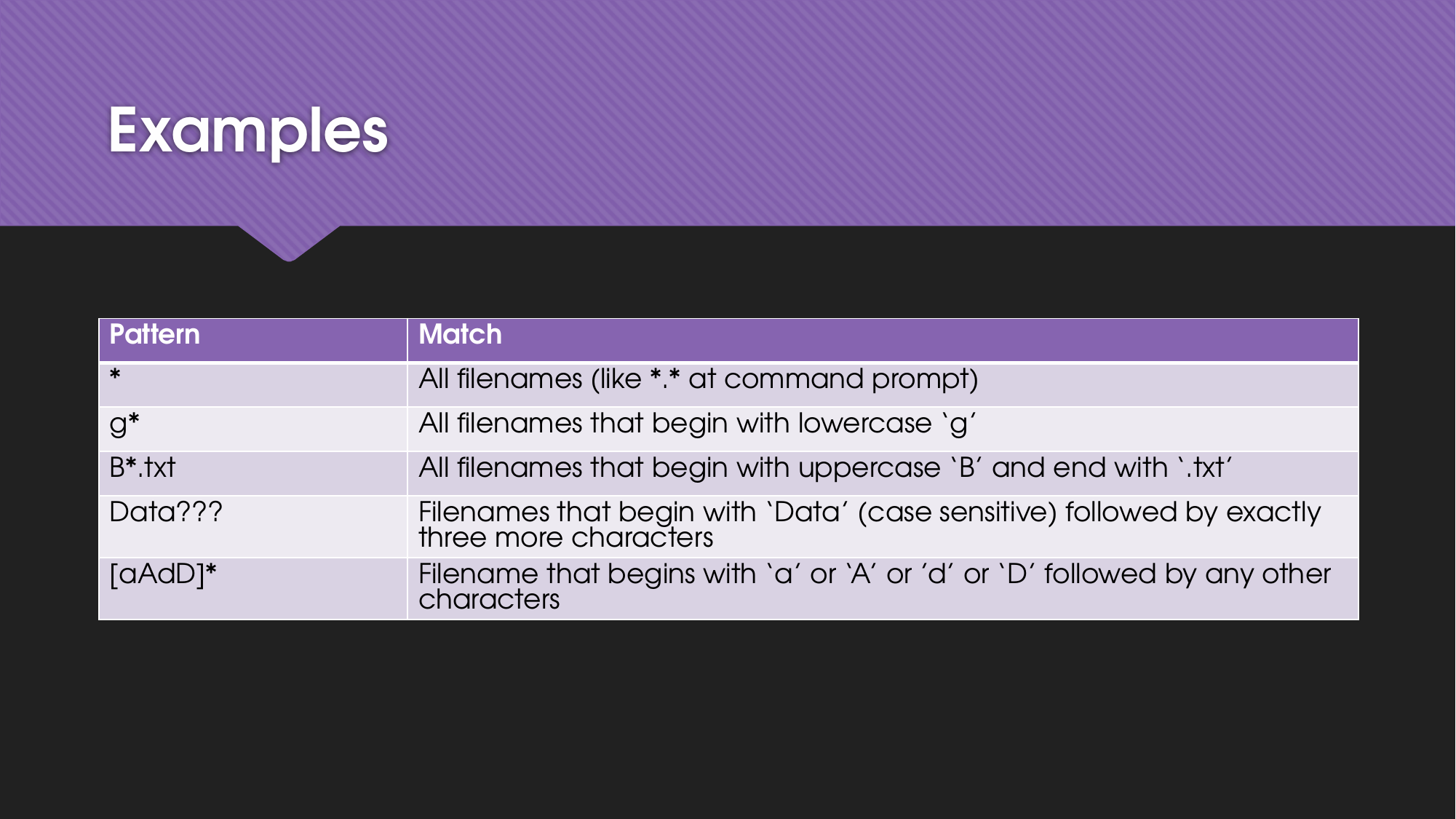

# Examples
| Pattern | Match |
| --- | --- |
| \* | All filenames (like \*.\* at command prompt) |
| g\* | All filenames that begin with lowercase ‘g’ |
| B\*.txt | All filenames that begin with uppercase ‘B’ and end with ‘.txt’ |
| Data??? | Filenames that begin with ‘Data’ (case sensitive) followed by exactly three more characters |
| [aAdD]\* | Filename that begins with ‘a’ or ‘A’ or ’d’ or ‘D’ followed by any other characters |